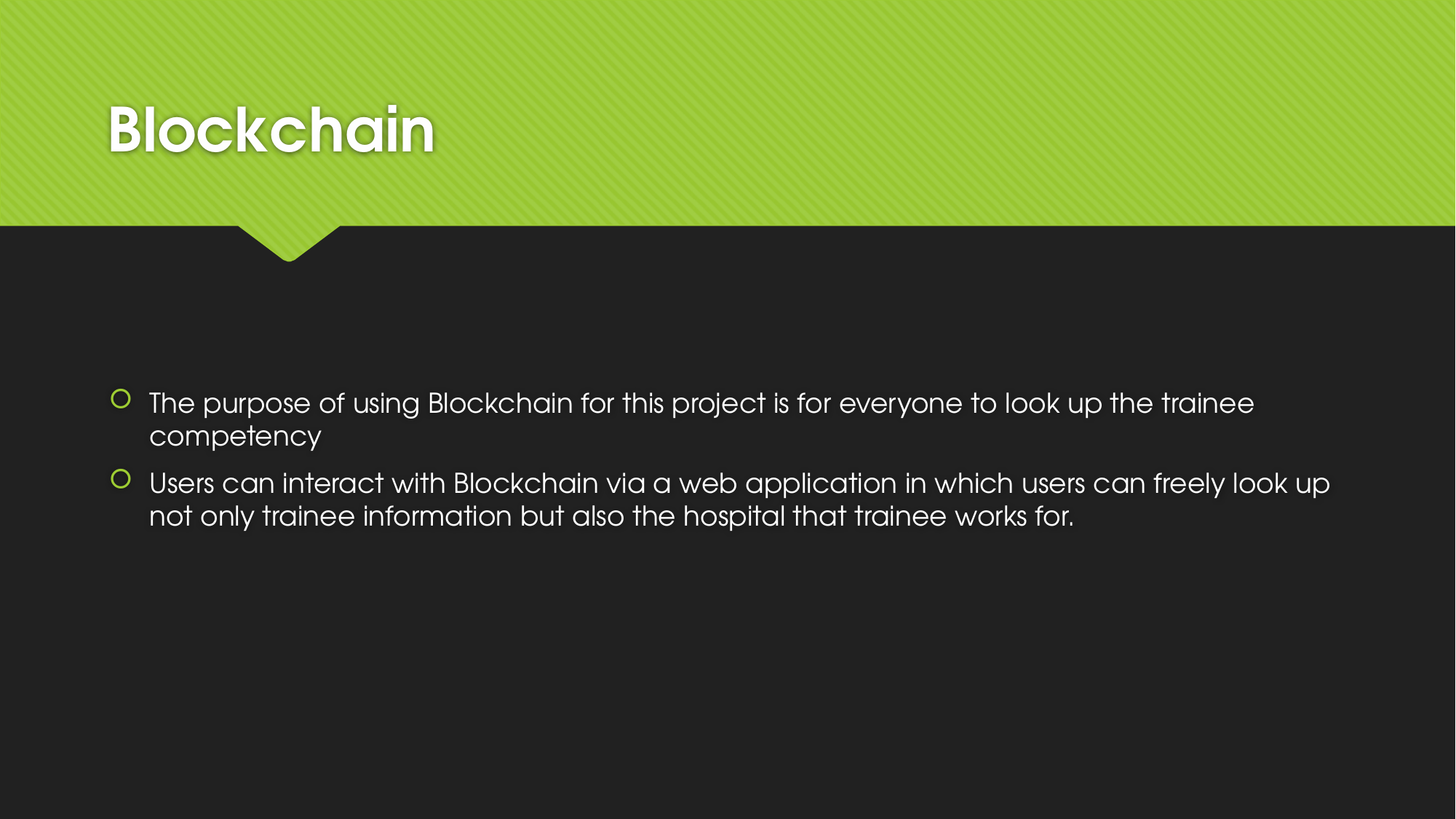

# Blockchain
The purpose of using Blockchain for this project is for everyone to look up the trainee competency
Users can interact with Blockchain via a web application in which users can freely look up not only trainee information but also the hospital that trainee works for.